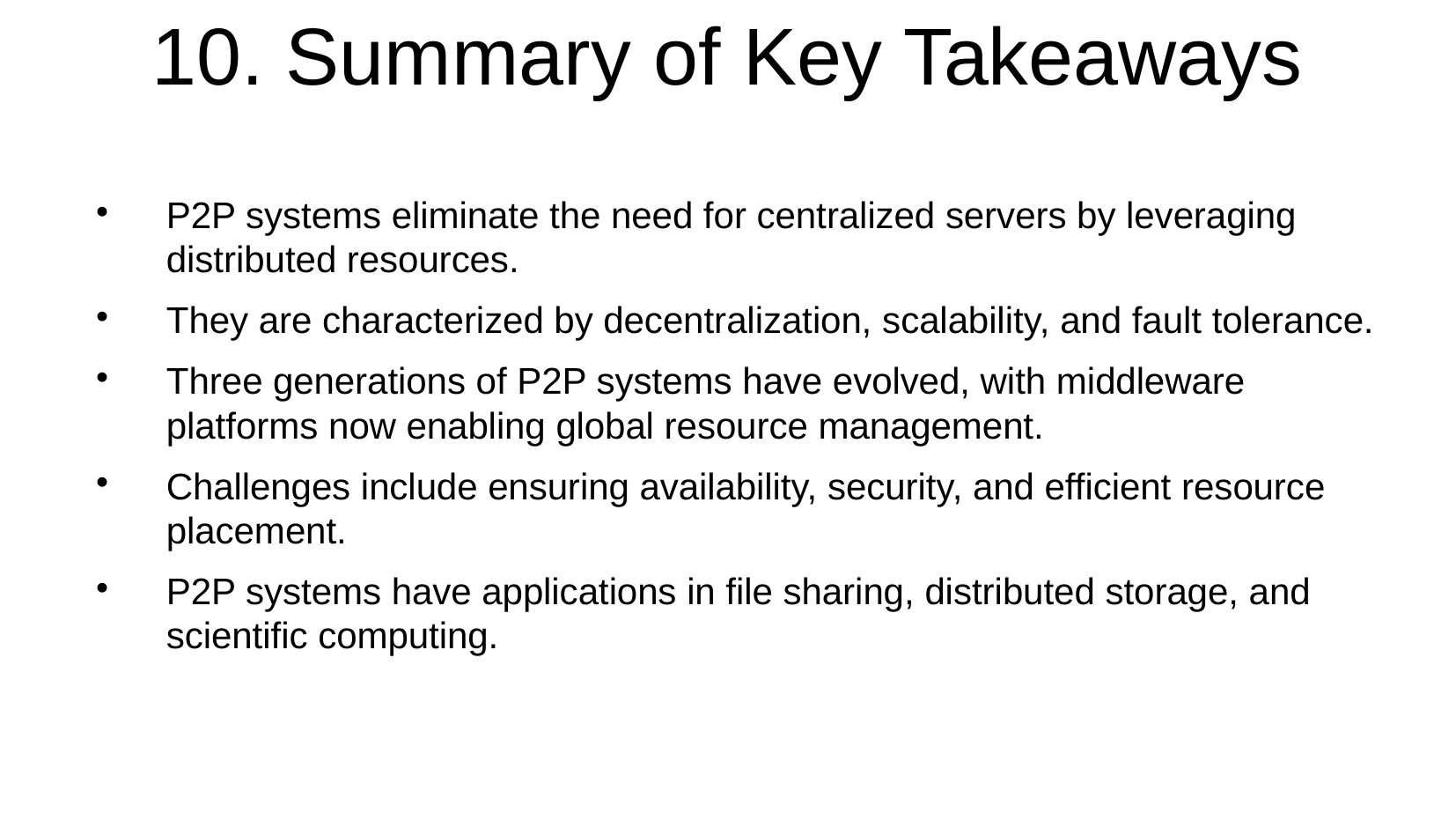

10. Summary of Key Takeaways
P2P systems eliminate the need for centralized servers by leveraging distributed resources.
They are characterized by decentralization, scalability, and fault tolerance.
Three generations of P2P systems have evolved, with middleware platforms now enabling global resource management.
Challenges include ensuring availability, security, and efficient resource placement.
P2P systems have applications in file sharing, distributed storage, and scientific computing.